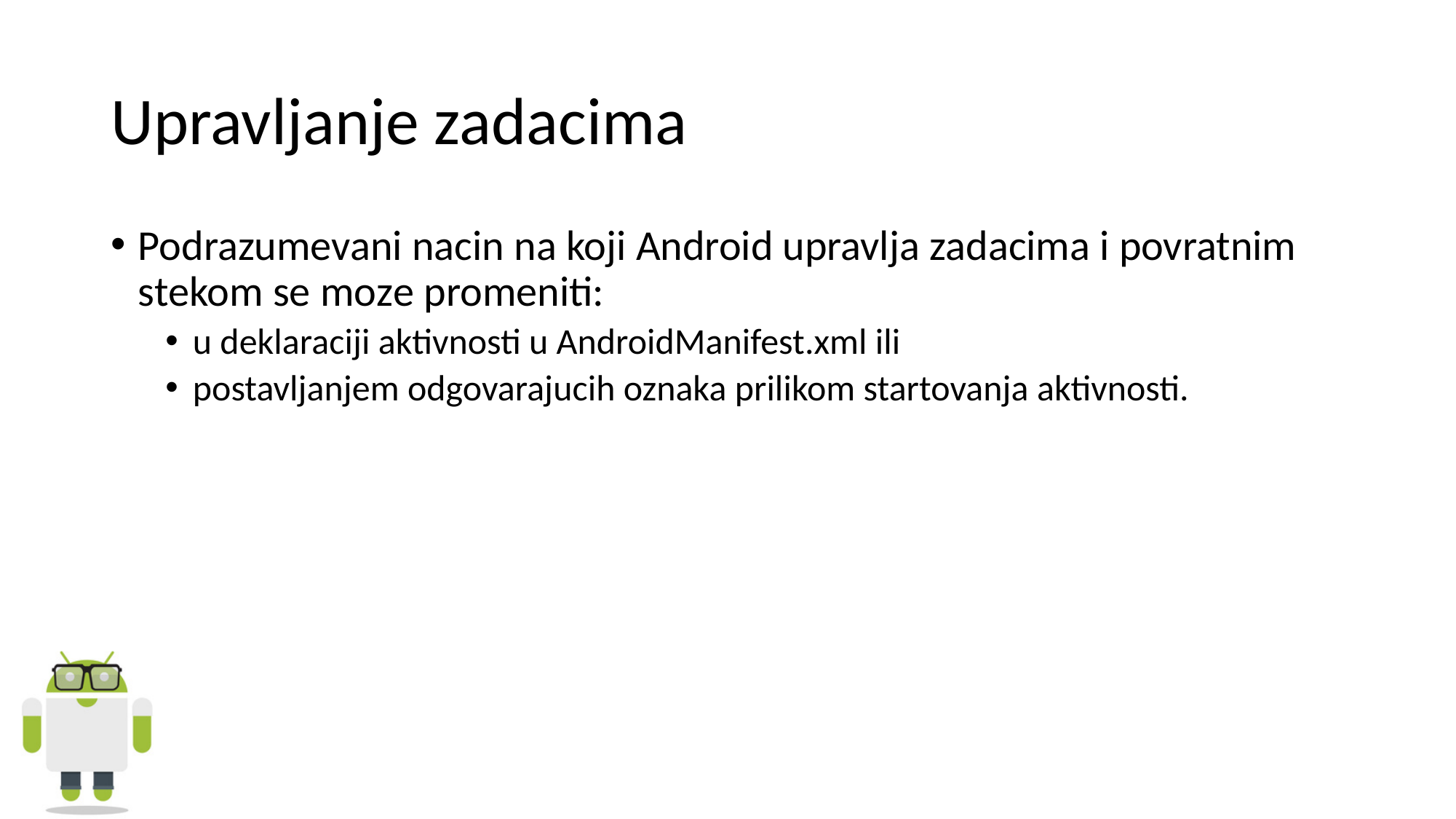

# Upravljanje zadacima
Podrazumevani nacin na koji Android upravlja zadacima i povratnim stekom se moze promeniti:
u deklaraciji aktivnosti u AndroidManifest.xml ili
postavljanjem odgovarajucih oznaka prilikom startovanja aktivnosti.